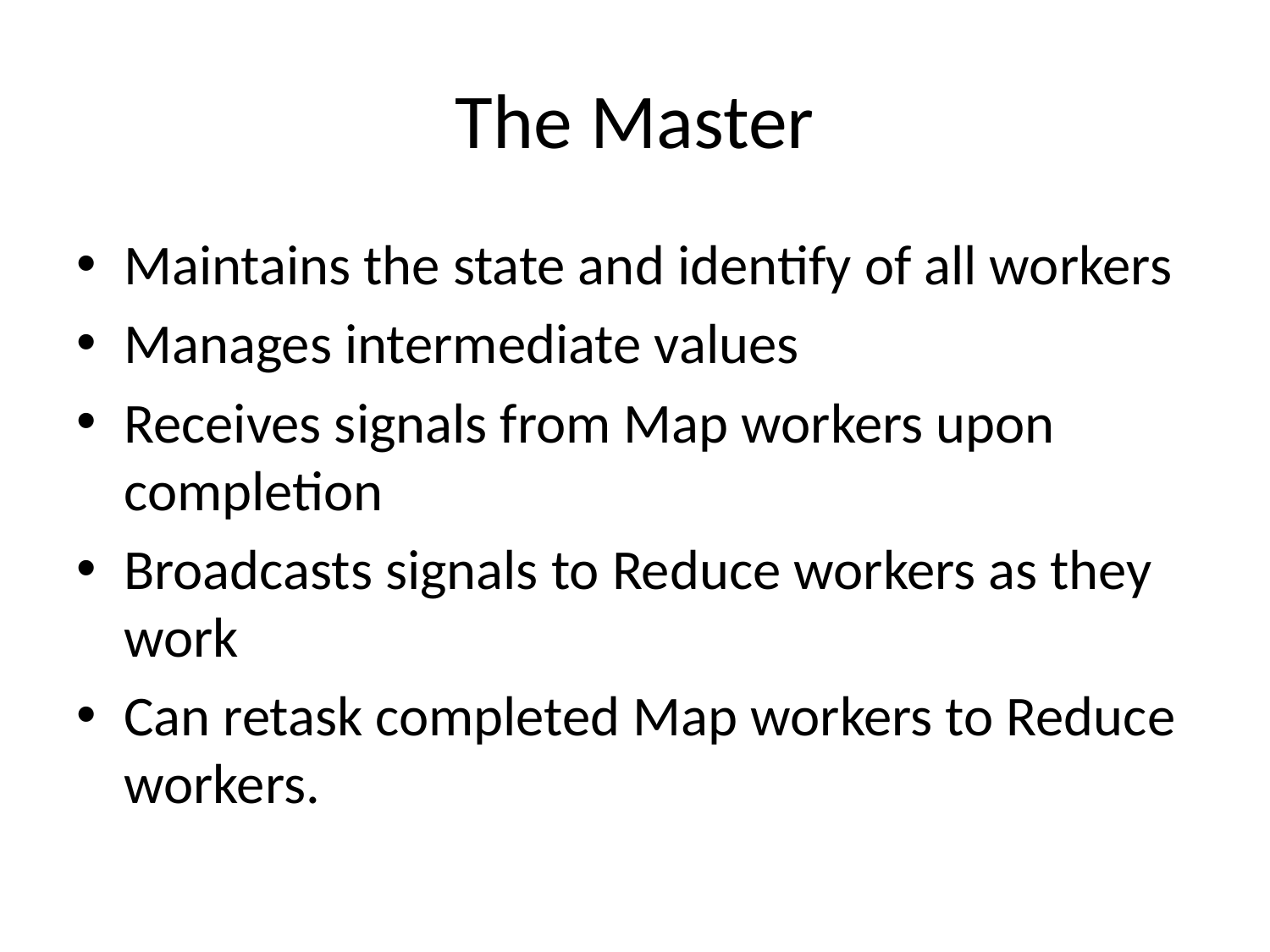

# The Master
Maintains the state and identify of all workers
Manages intermediate values
Receives signals from Map workers upon completion
Broadcasts signals to Reduce workers as they work
Can retask completed Map workers to Reduce workers.